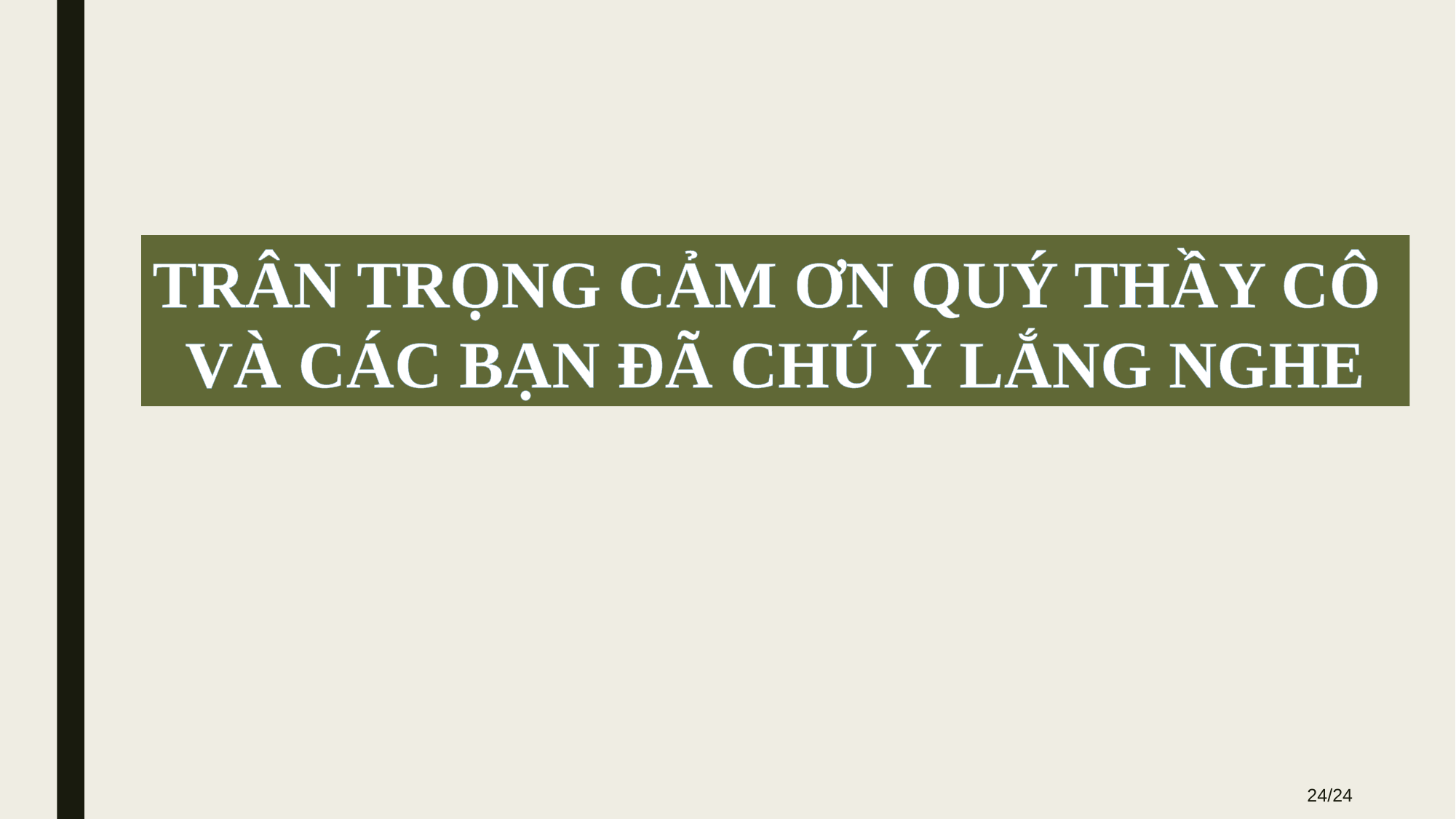

TRÂN TRỌNG CẢM ƠN QUÝ THẦY CÔ
VÀ CÁC BẠN ĐÃ CHÚ Ý LẮNG NGHE
24/24